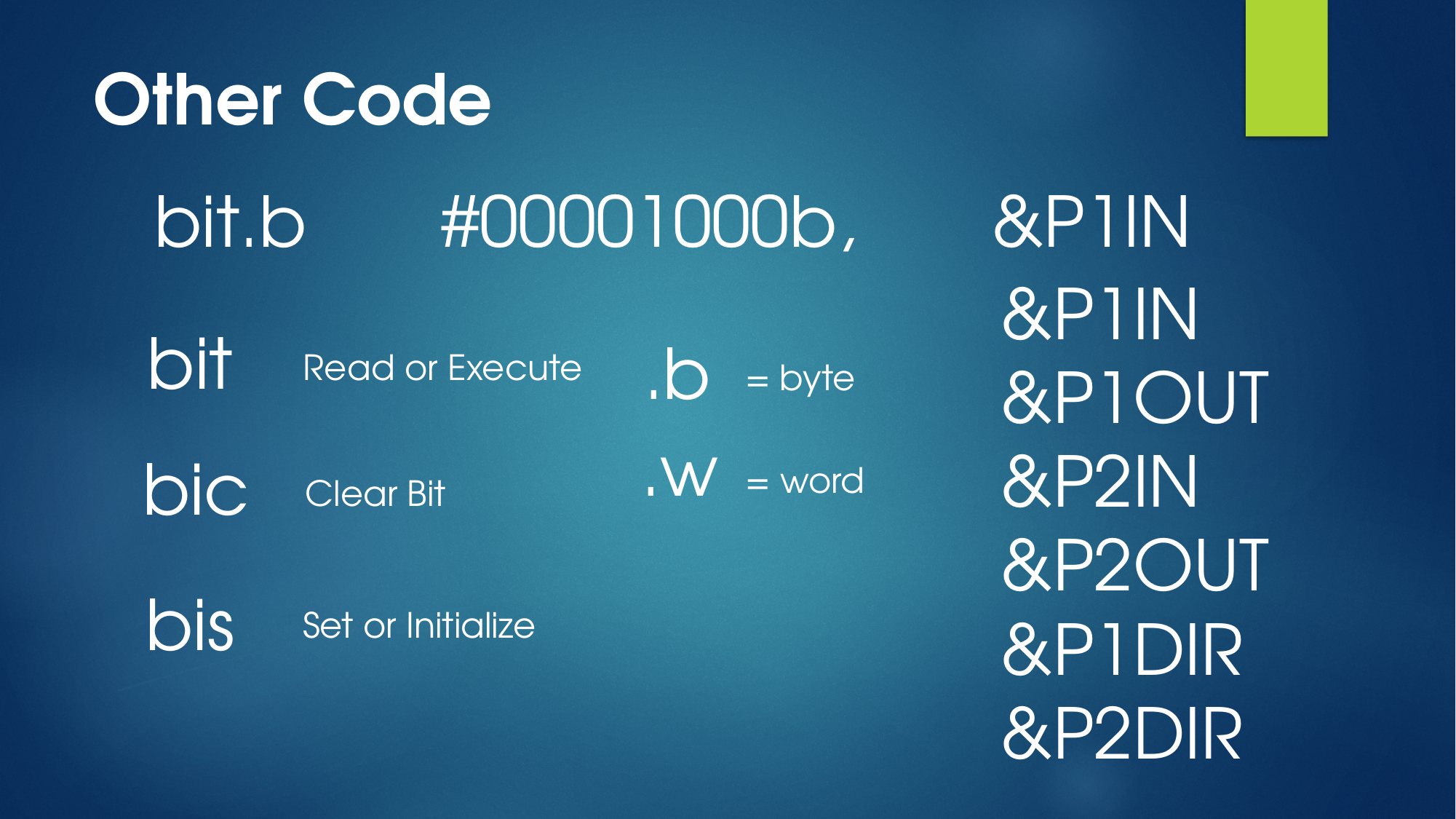

Other Code
bit.b       #00001000b,       &P1IN
&P1IN
&P1OUT
&P2IN
&P2OUT
&P1DIR
&P2DIR
bit
.b
Read or Execute
= byte
.w
bic
= word
Clear Bit
bis
Set or Initialize